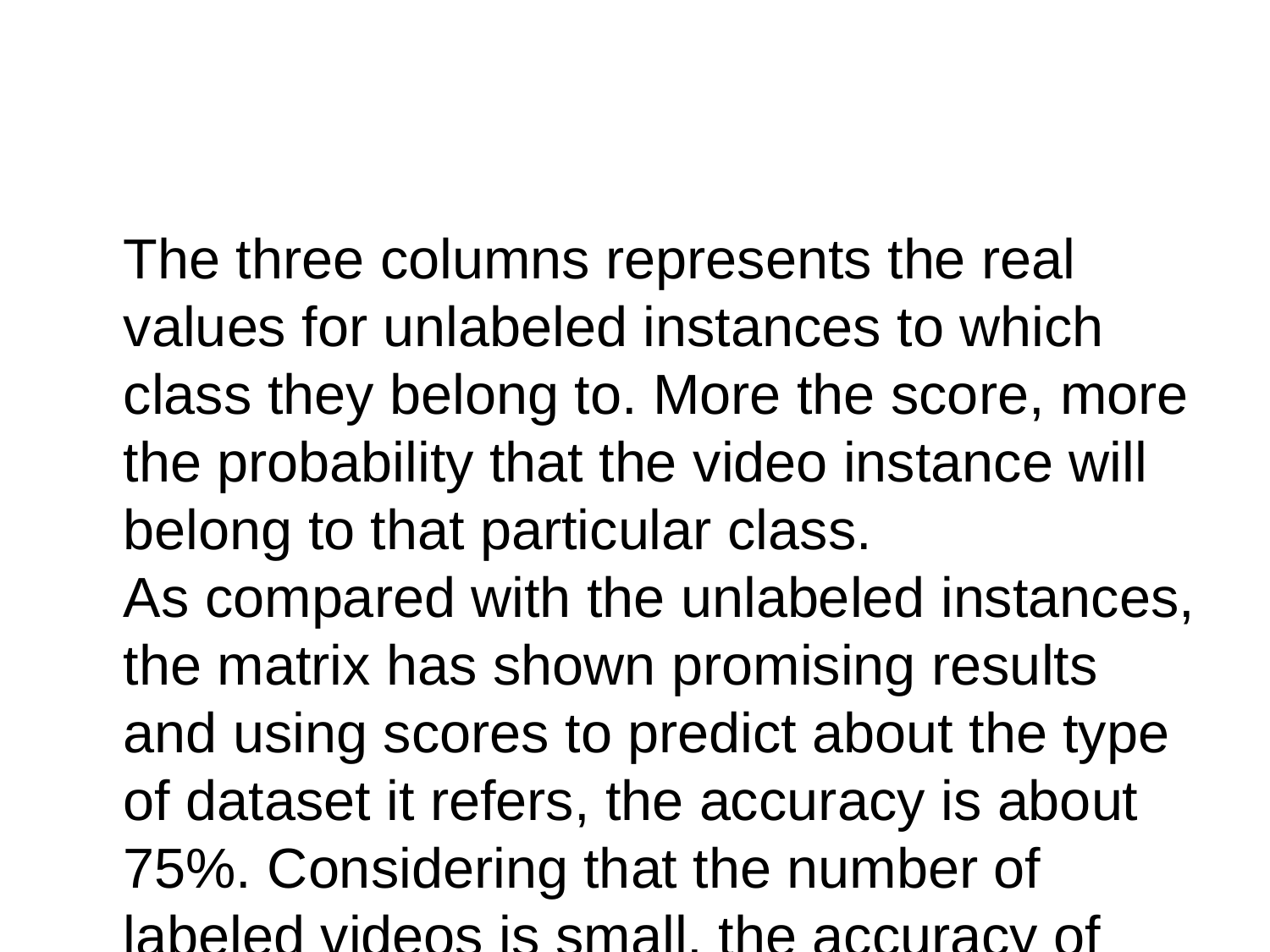

The three columns represents the real values for unlabeled instances to which class they belong to. More the score, more the probability that the video instance will belong to that particular class.
As compared with the unlabeled instances, the matrix has shown promising results and using scores to predict about the type of dataset it refers, the accuracy is about 75%. Considering that the number of labeled videos is small, the accuracy of about 75% indicates that the graph algorithm is showing promising results and with more input labeled datasets and unlabeled datasets, the accuracy is expected to increase.